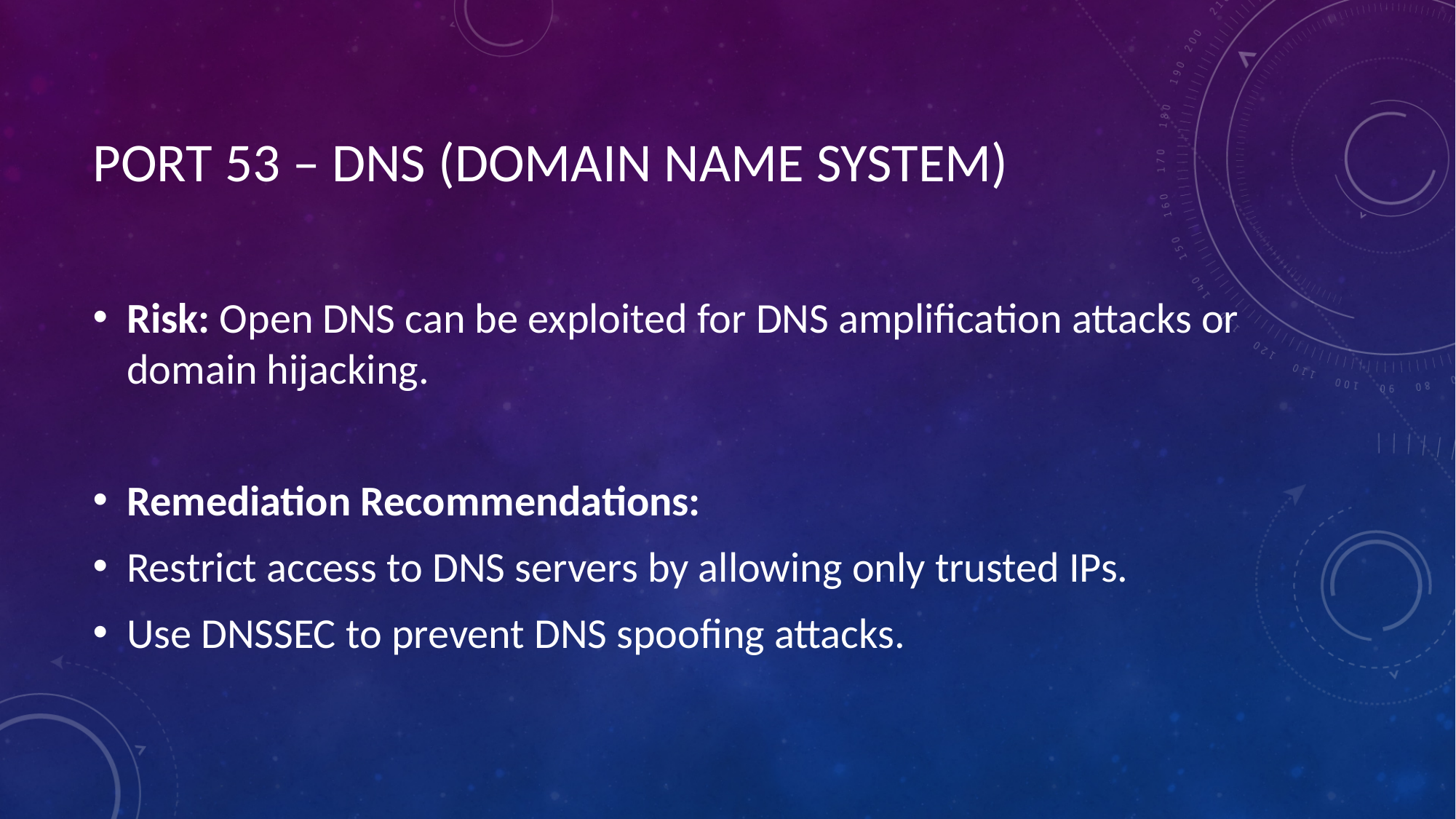

# Port 53 – DNS (Domain Name System)
Risk: Open DNS can be exploited for DNS amplification attacks or domain hijacking.

Remediation Recommendations:
Restrict access to DNS servers by allowing only trusted IPs.
Use DNSSEC to prevent DNS spoofing attacks.